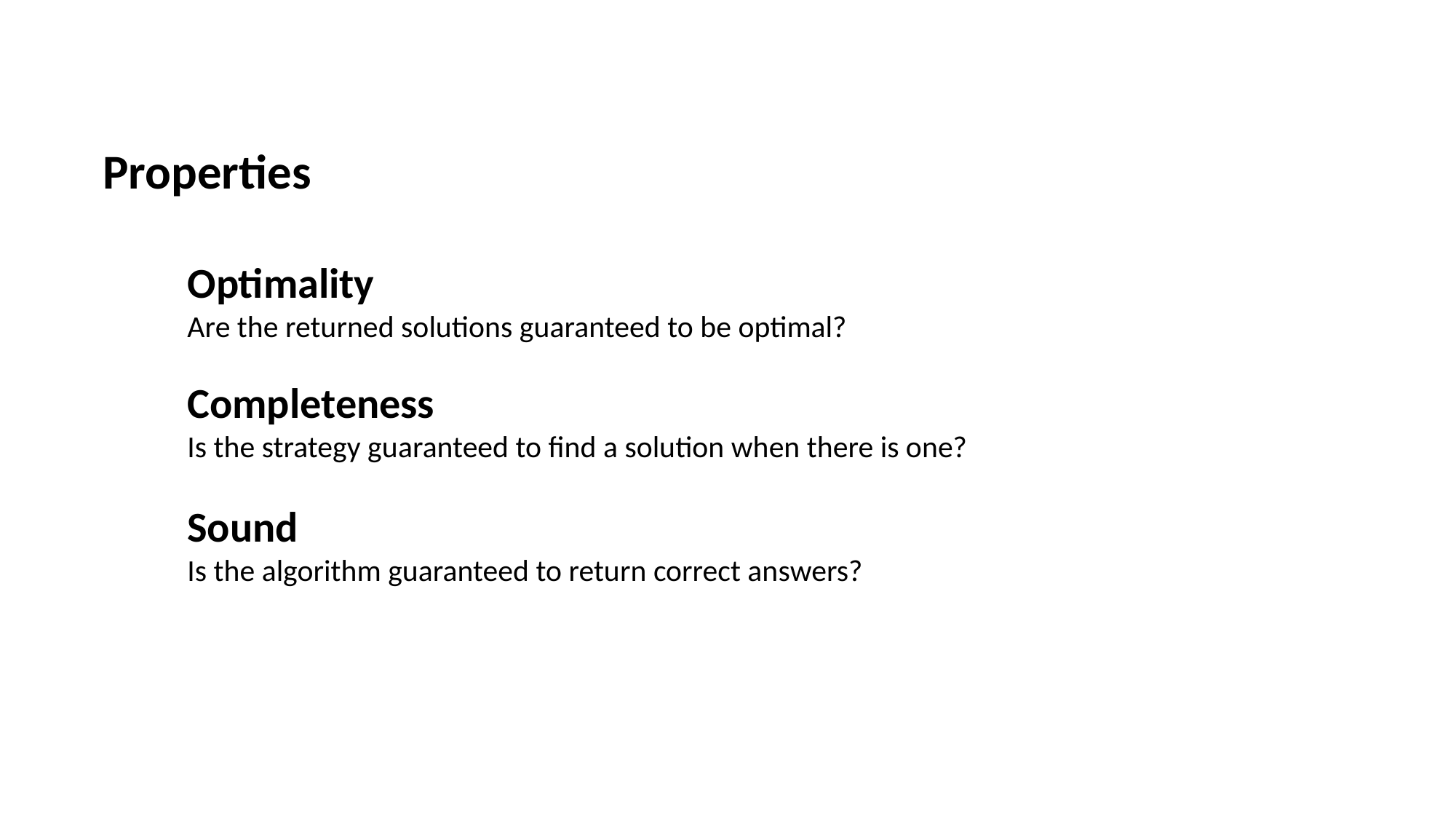

Properties
Optimality
Are the returned solutions guaranteed to be optimal?

Completeness
Is the strategy guaranteed to find a solution when there is one?

Sound
Is the algorithm guaranteed to return correct answers?